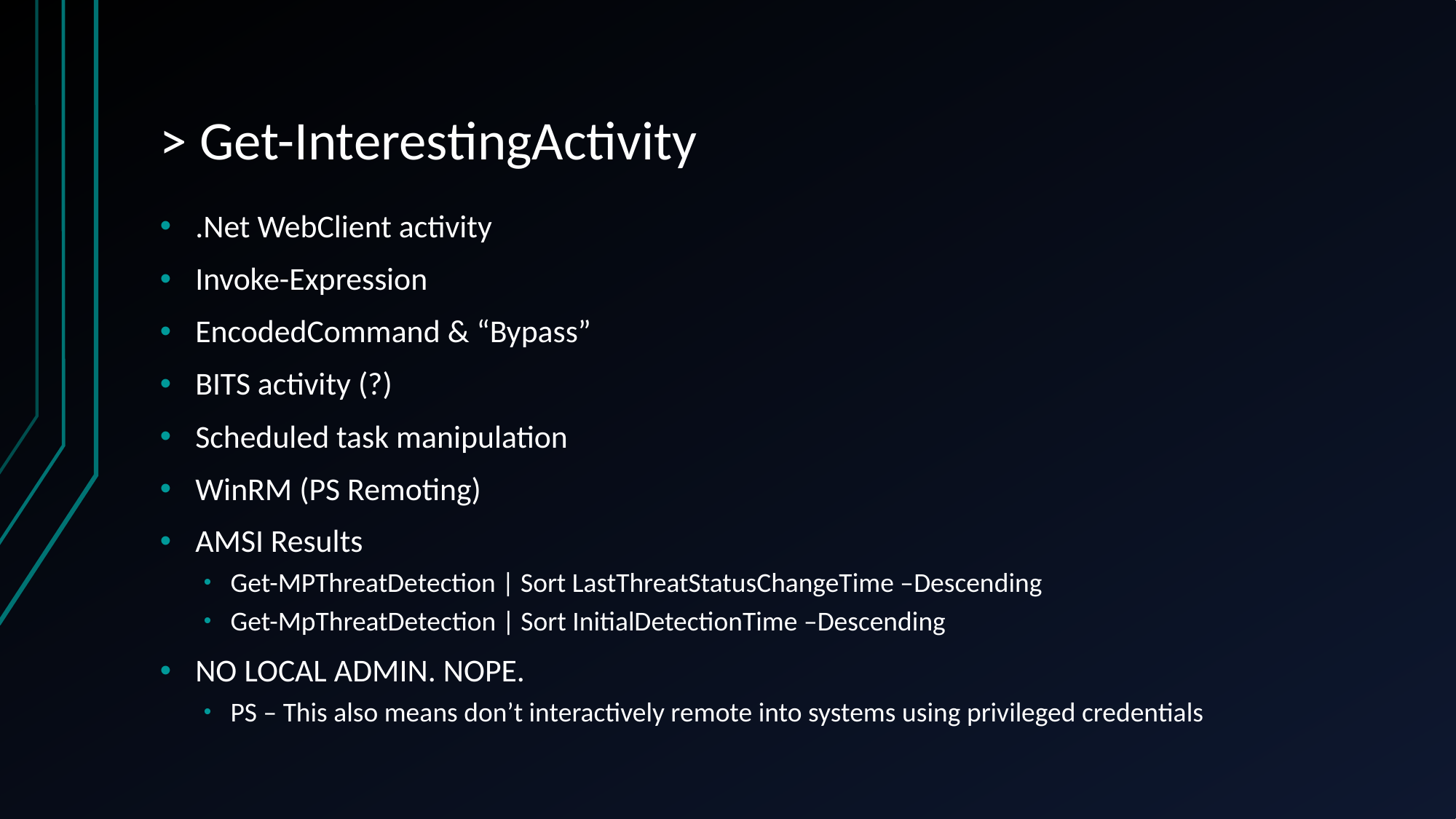

# > Get-InterestingActivity
.Net WebClient activity
Invoke-Expression
EncodedCommand & “Bypass”
BITS activity (?)
Scheduled task manipulation
WinRM (PS Remoting)
AMSI Results
Get-MPThreatDetection | Sort LastThreatStatusChangeTime –Descending
Get-MpThreatDetection | Sort InitialDetectionTime –Descending
NO LOCAL ADMIN. NOPE.
PS – This also means don’t interactively remote into systems using privileged credentials